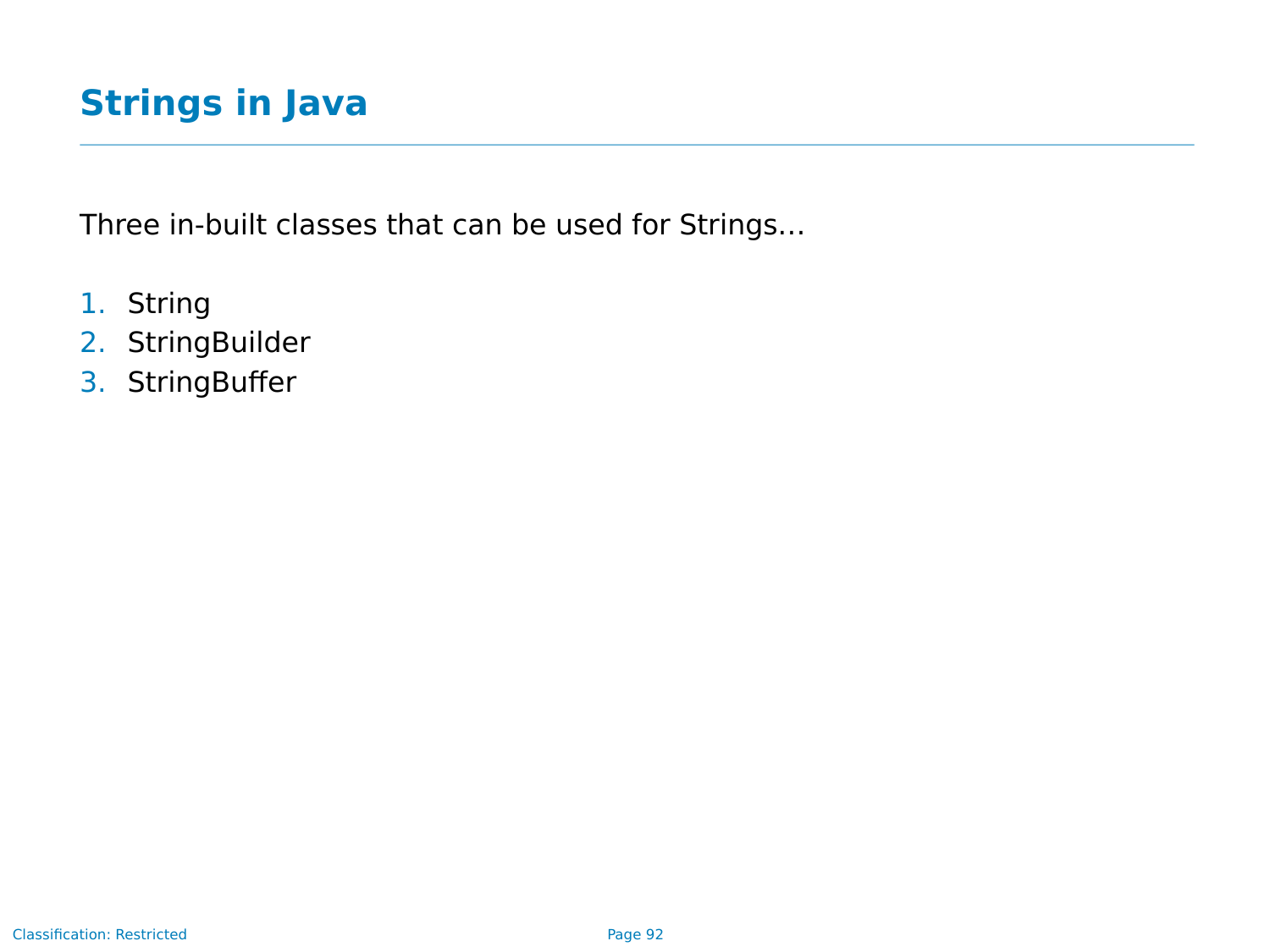

# Strings in Java
Three in-built classes that can be used for Strings…

String
StringBuilder
StringBuffer